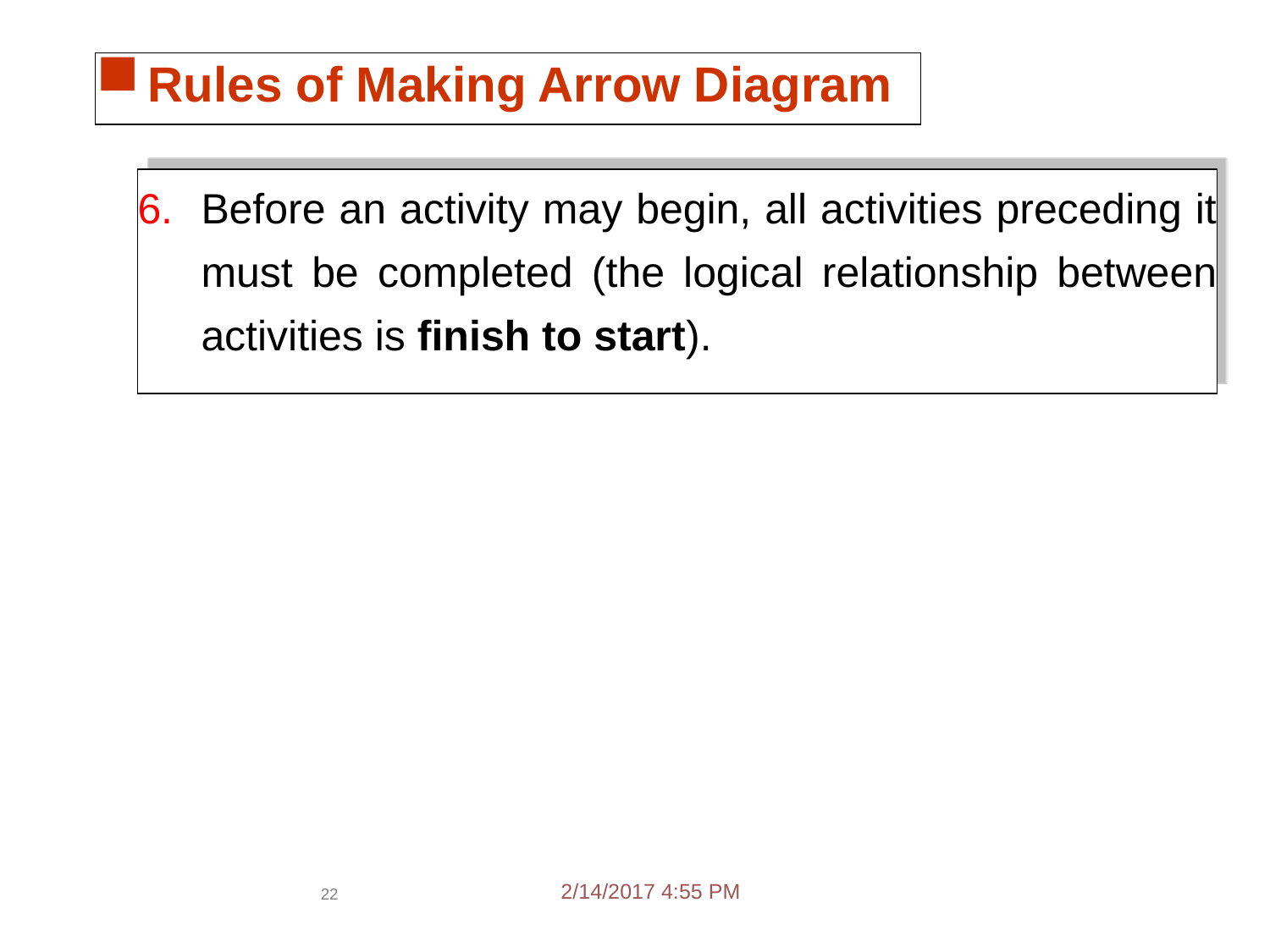

Rules of Making Arrow Diagram
Before an activity may begin, all activities preceding it must be completed (the logical relationship between activities is finish to start).

2/14/2017 4:55 PM
22